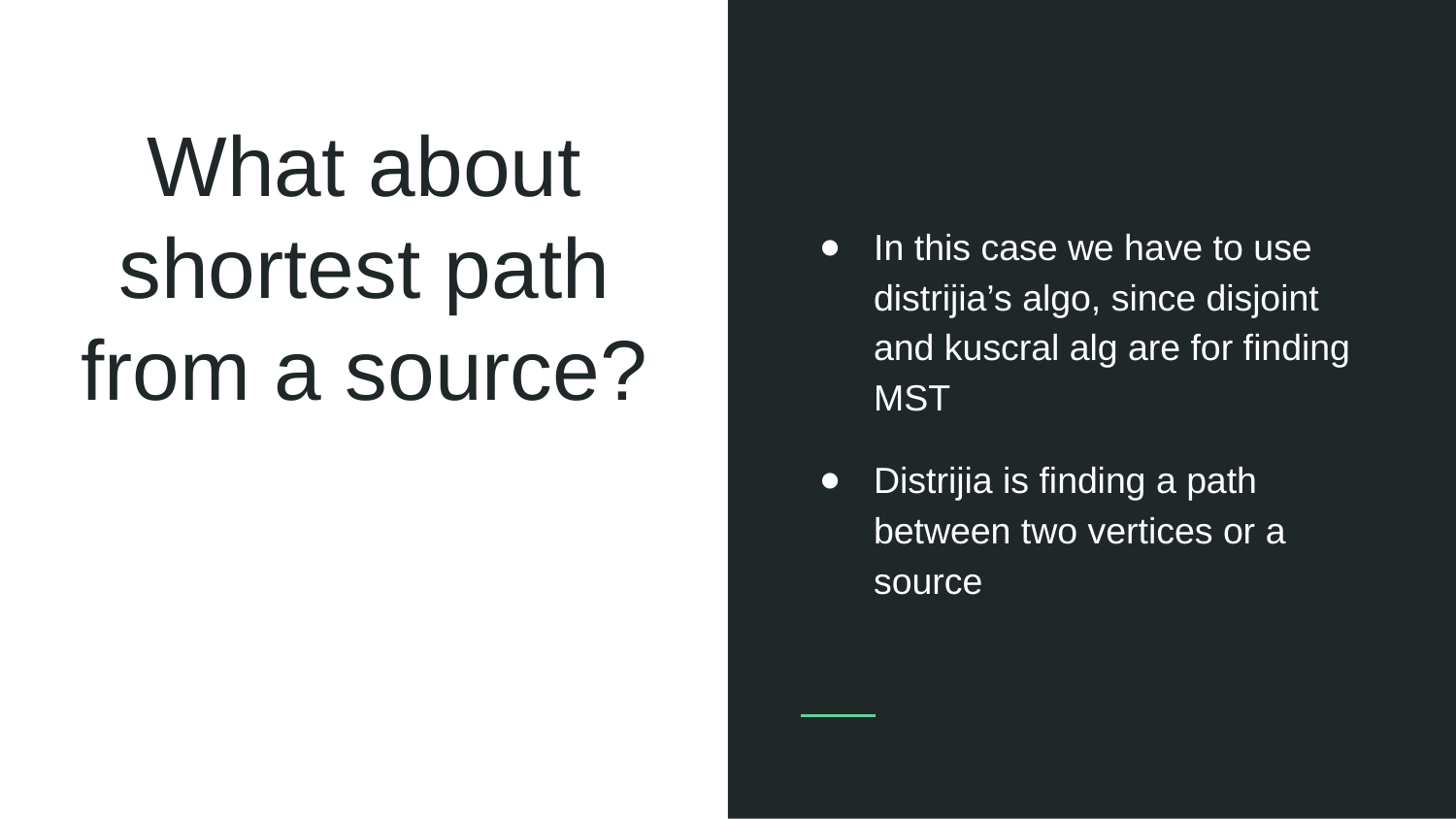

In this case we have to use distrijia’s algo, since disjoint and kuscral alg are for finding MST
Distrijia is finding a path between two vertices or a source
# What about shortest path from a source?